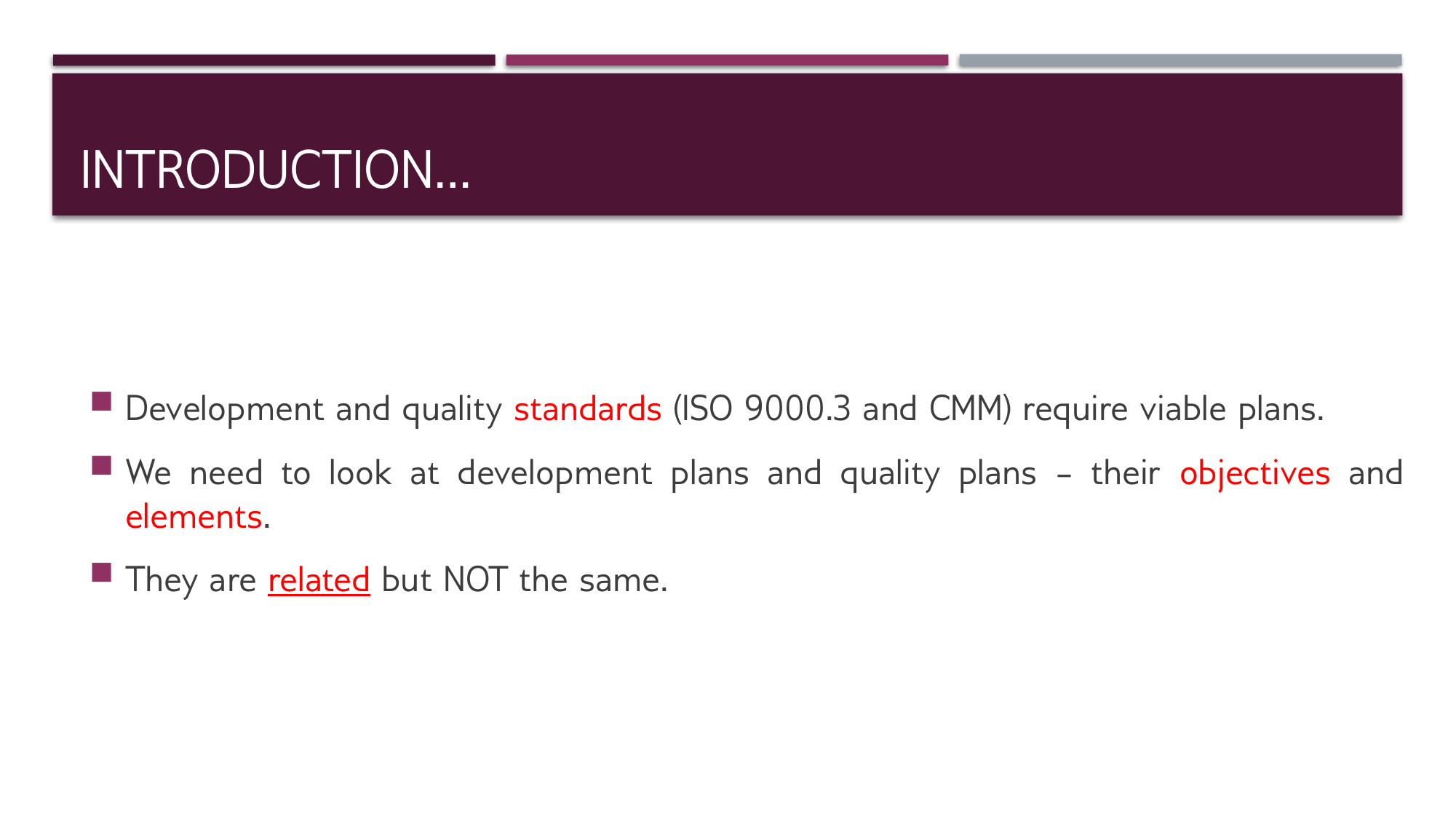

# Introduction…
Development and quality standards (ISO 9000.3 and CMM) require viable plans.
We need to look at development plans and quality plans – their objectives and elements.
They are related but NOT the same.